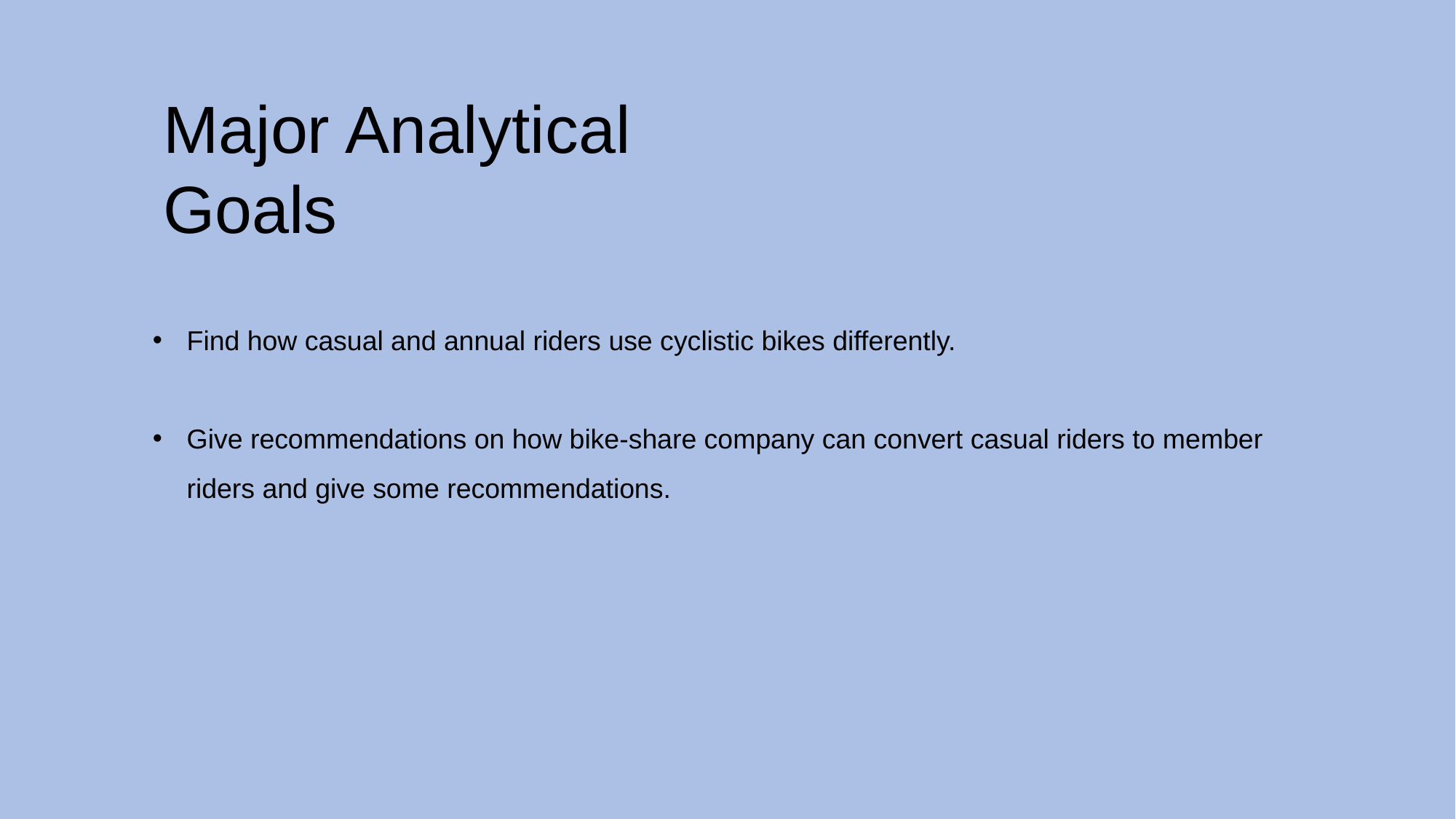

Major Analytical Goals
Find how casual and annual riders use cyclistic bikes differently.

Give recommendations on how bike-share company can convert casual riders to member riders and give some recommendations.